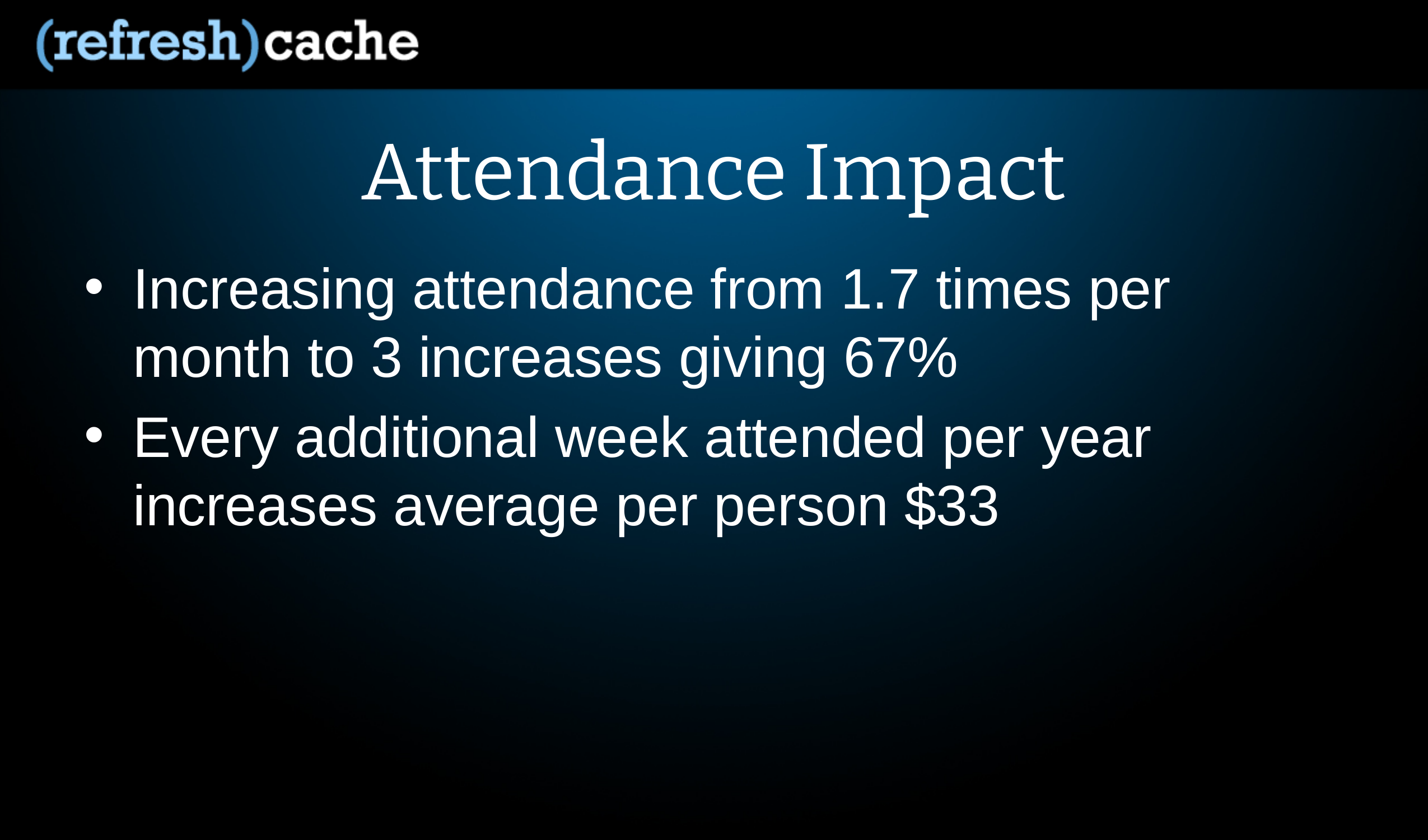

# Attendance Impact
Increasing attendance from 1.7 times per month to 3 increases giving 67%
Every additional week attended per year increases average per person $33